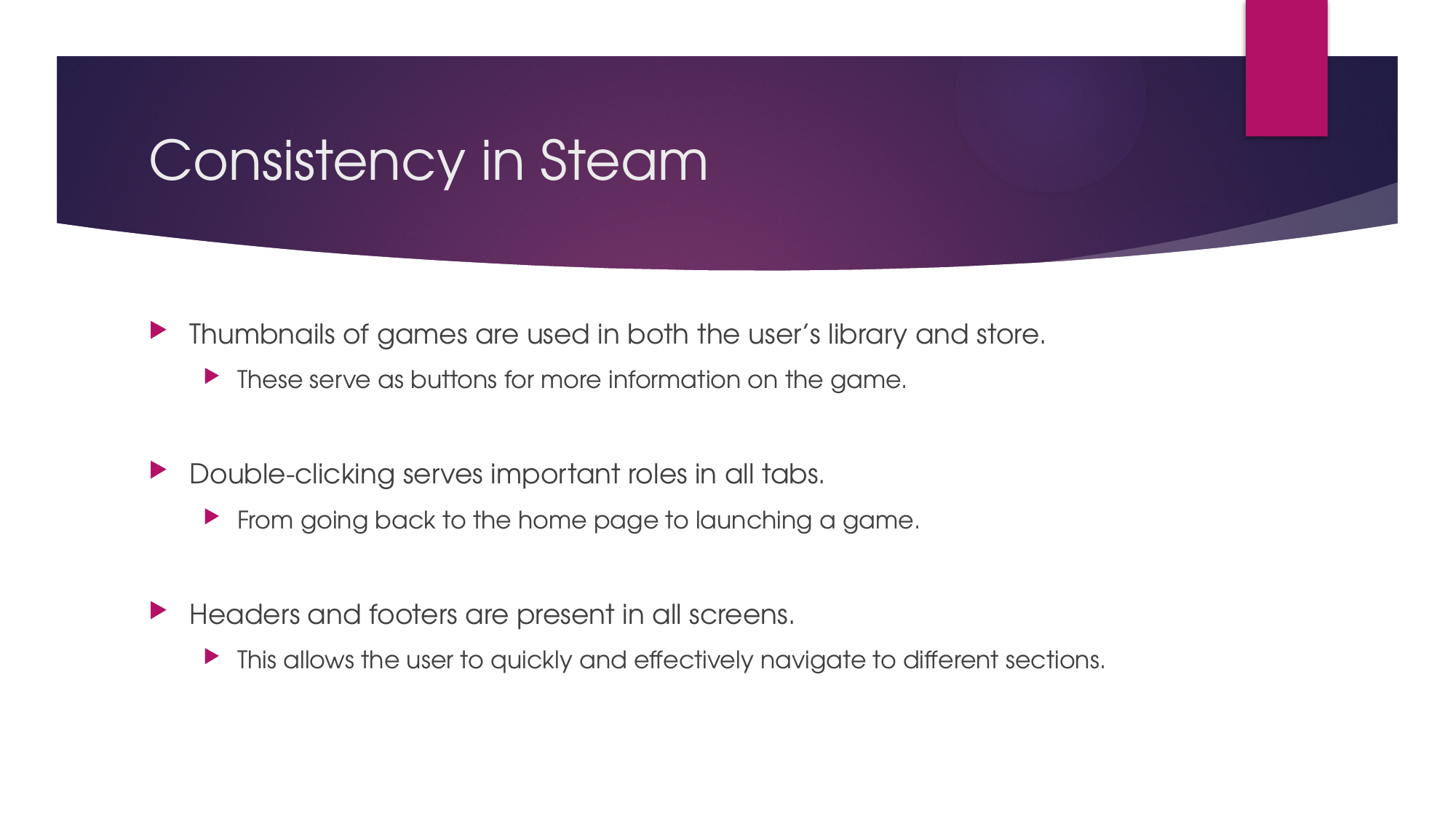

# Consistency in Steam
Thumbnails of games are used in both the user’s library and store.
These serve as buttons for more information on the game.

Double-clicking serves important roles in all tabs.
From going back to the home page to launching a game.

Headers and footers are present in all screens.
This allows the user to quickly and effectively navigate to different sections.